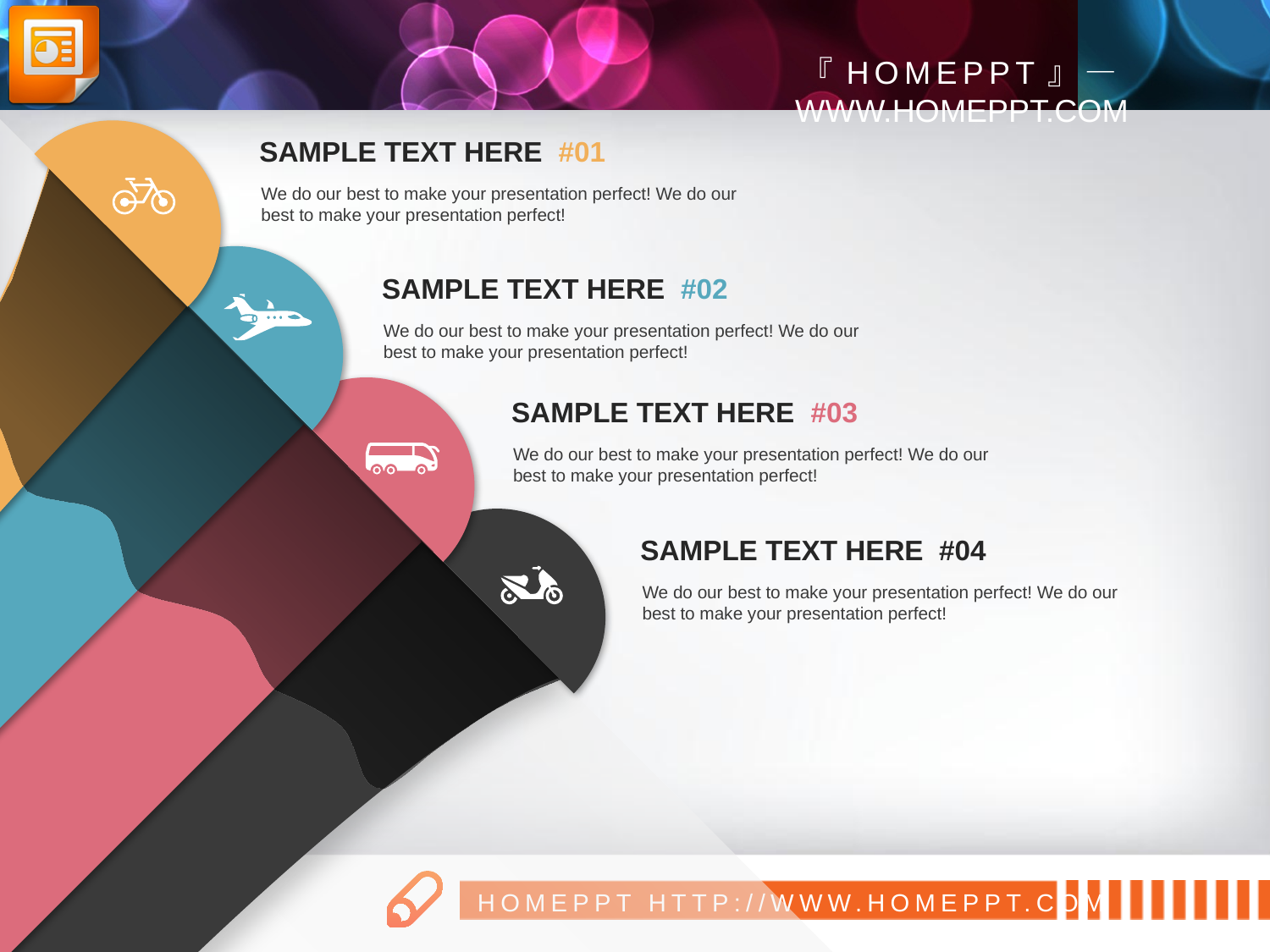

SAMPLE TEXT HERE  #01

We do our best to make your presentation perfect! We do our best to make your presentation perfect!

SAMPLE TEXT HERE  #02

We do our best to make your presentation perfect! We do our best to make your presentation perfect!

SAMPLE TEXT HERE  #03
We do our best to make your presentation perfect! We do our best to make your presentation perfect!

SAMPLE TEXT HERE  #04

We do our best to make your presentation perfect! We do our best to make your presentation perfect!